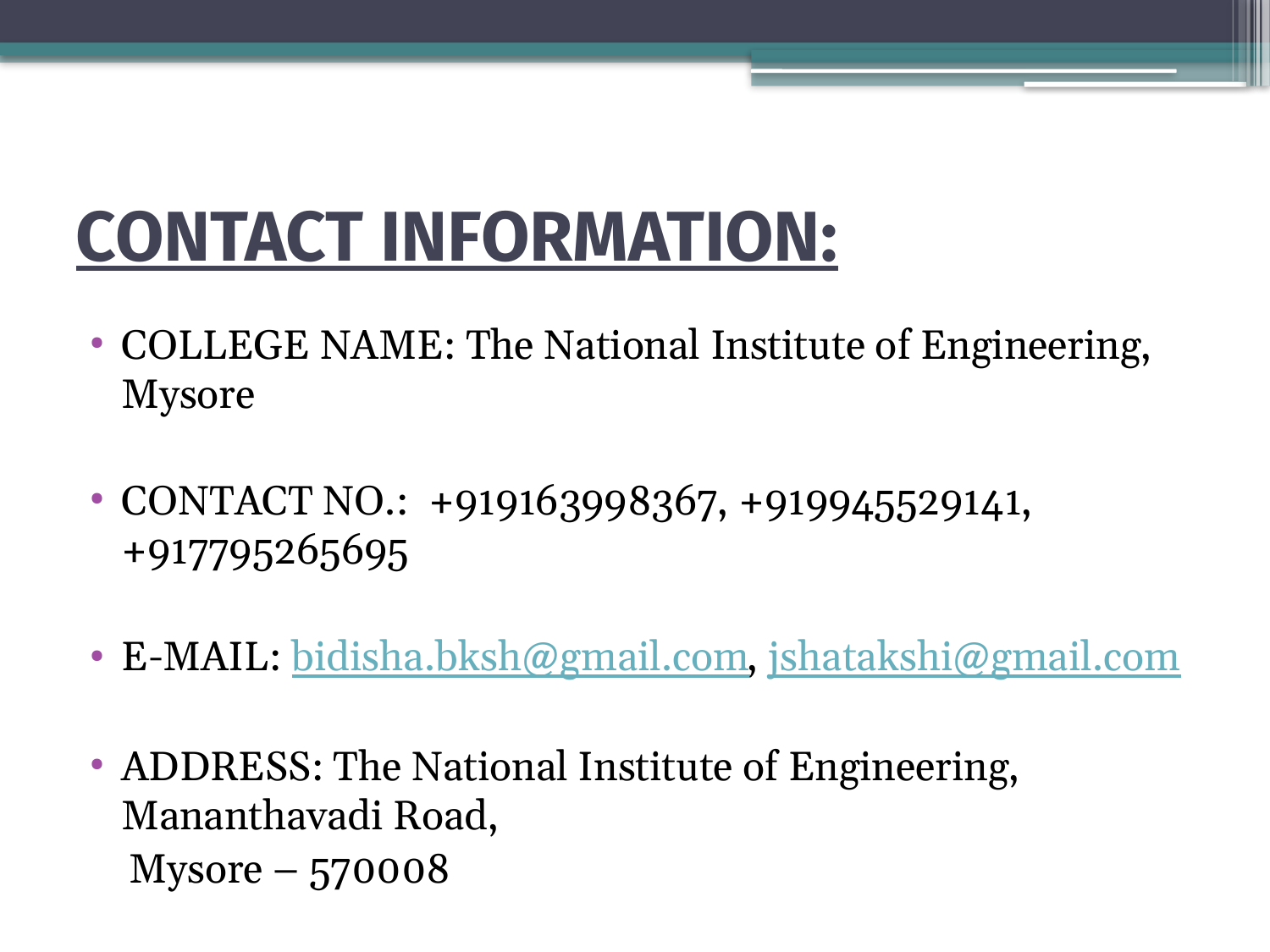

# CONTACT INFORMATION:
COLLEGE NAME: The National Institute of Engineering, Mysore

CONTACT NO.:  +919163998367, +919945529141, +917795265695

E-MAIL: bidisha.bksh@gmail.com, jshatakshi@gmail.com

ADDRESS: The National Institute of Engineering, Mananthavadi Road,
    Mysore – 570008